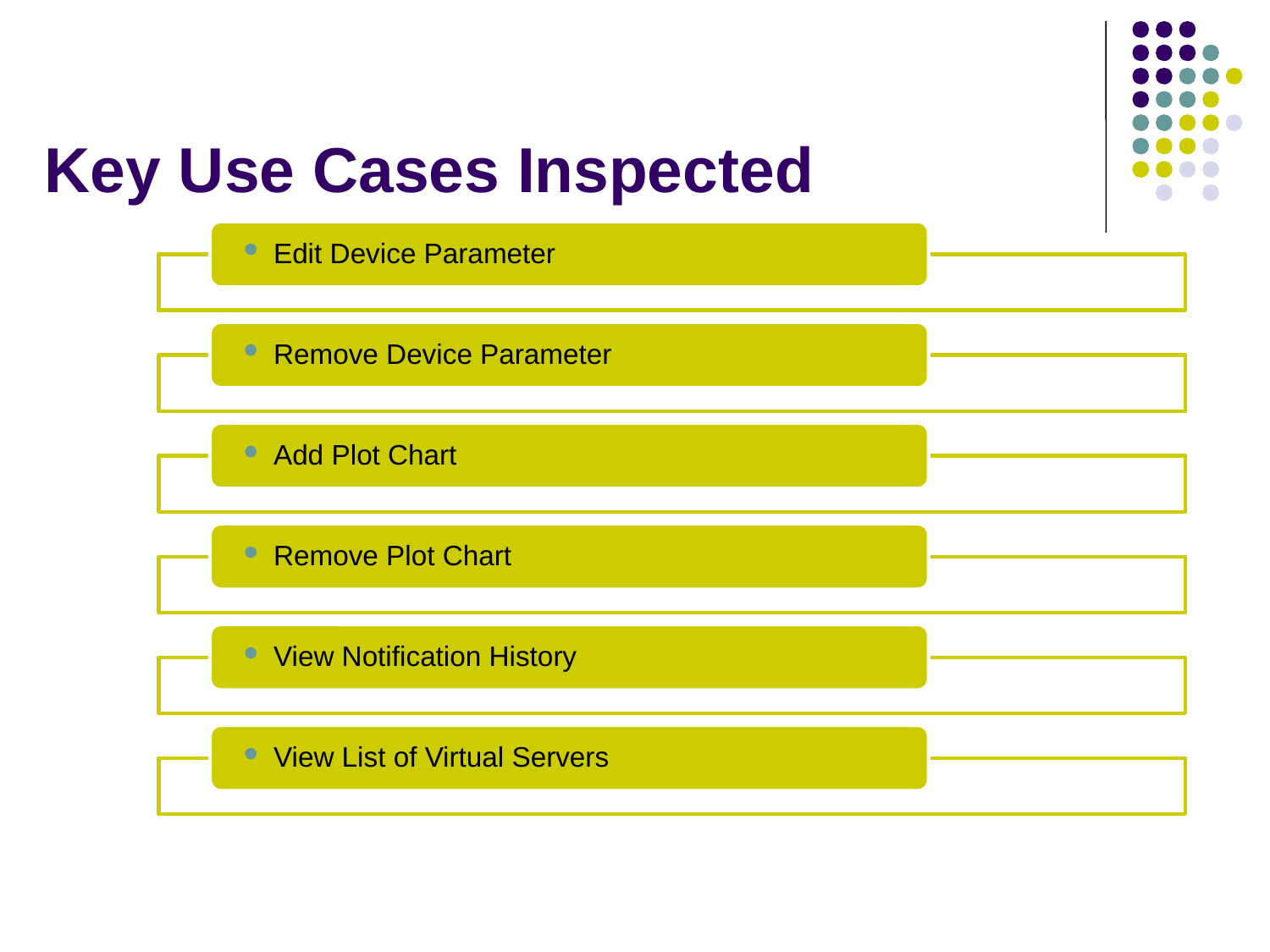

# Key Use Cases Inspected
Edit Device Parameter
Remove Device Parameter
Add Plot Chart
Remove Plot Chart
View Notification History
View List of Virtual Servers